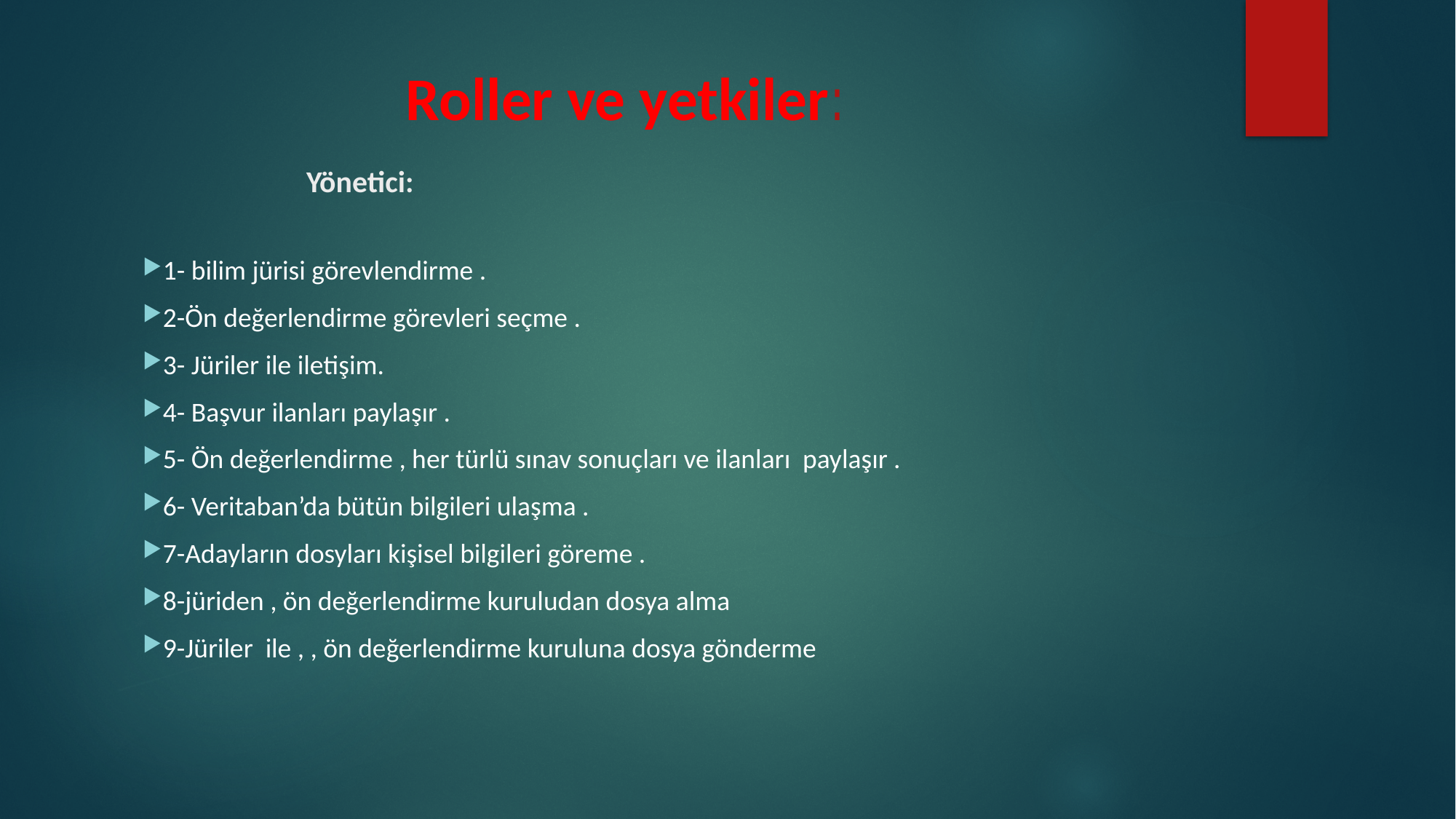

# Roller ve yetkiler: Yönetici:
1- bilim jürisi görevlendirme .
2-Ön değerlendirme görevleri seçme .
3- Jüriler ile iletişim.
4- Başvur ilanları paylaşır .
5- Ön değerlendirme , her türlü sınav sonuçları ve ilanları  paylaşır .
6- Veritaban’da bütün bilgileri ulaşma .
7-Adayların dosyları kişisel bilgileri göreme .
8-jüriden , ön değerlendirme kuruludan dosya alma
9-Jüriler  ile , , ön değerlendirme kuruluna dosya gönderme